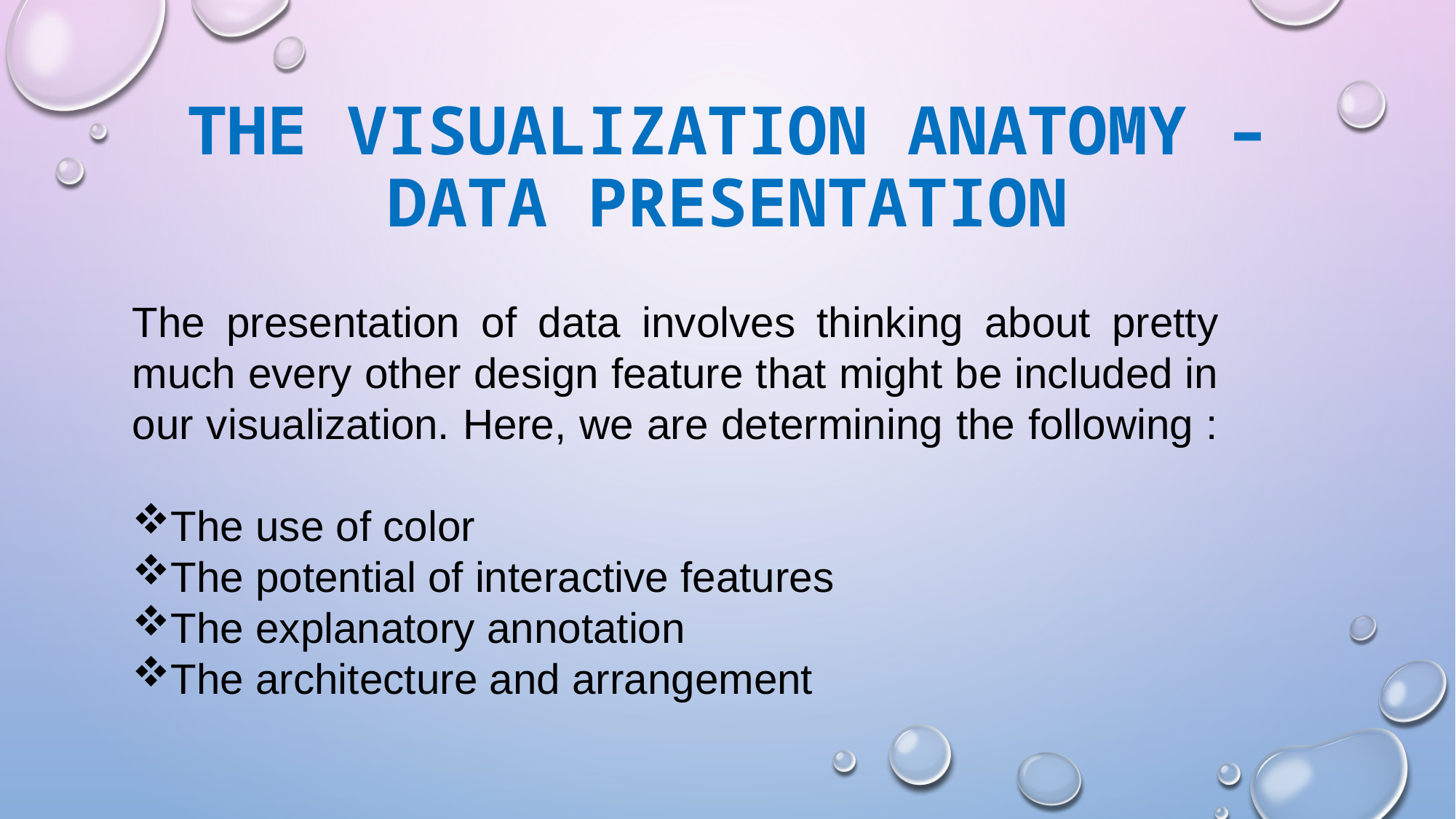

# The visualization anatomy – data presentation
The presentation of data involves thinking about pretty much every other design feature that might be included in our visualization. Here, we are determining the following :

The use of color
The potential of interactive features
The explanatory annotation
The architecture and arrangement